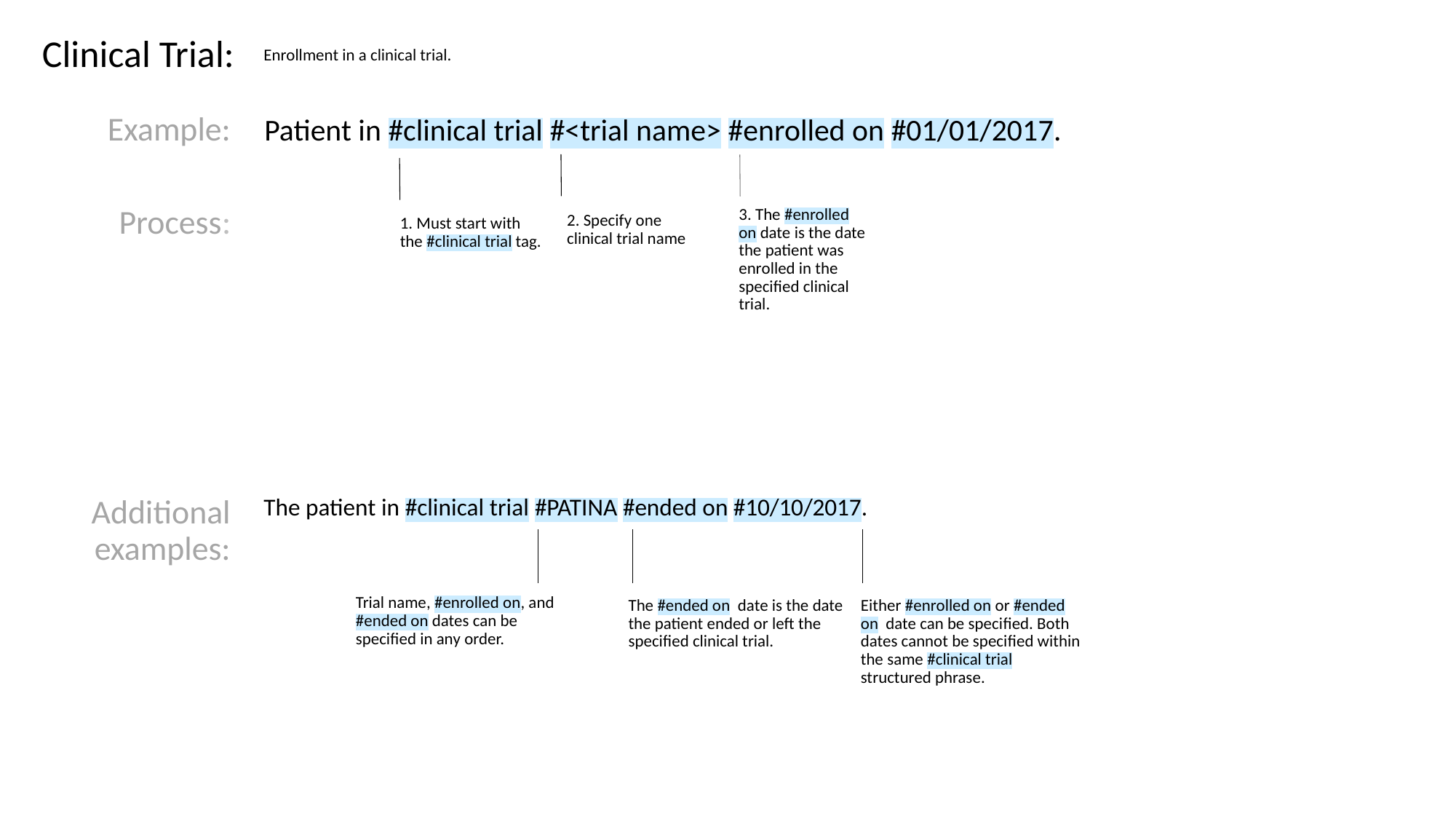

Clinical Trial:
Enrollment in a clinical trial.
Example:
Patient in #clinical trial #<trial name> #enrolled on #01/01/2017.
Process:
3. The #enrolled on date is the date the patient was enrolled in the specified clinical trial.
2. Specify one clinical trial name
1. Must start with the #clinical trial tag.
Additional examples:
The patient in #clinical trial #PATINA #ended on #10/10/2017.
Trial name, #enrolled on, and #ended on dates can be specified in any order.
The #ended on  date is the date the patient ended or left the specified clinical trial.
Either #enrolled on or #ended on  date can be specified. Both dates cannot be specified within the same #clinical trial structured phrase.